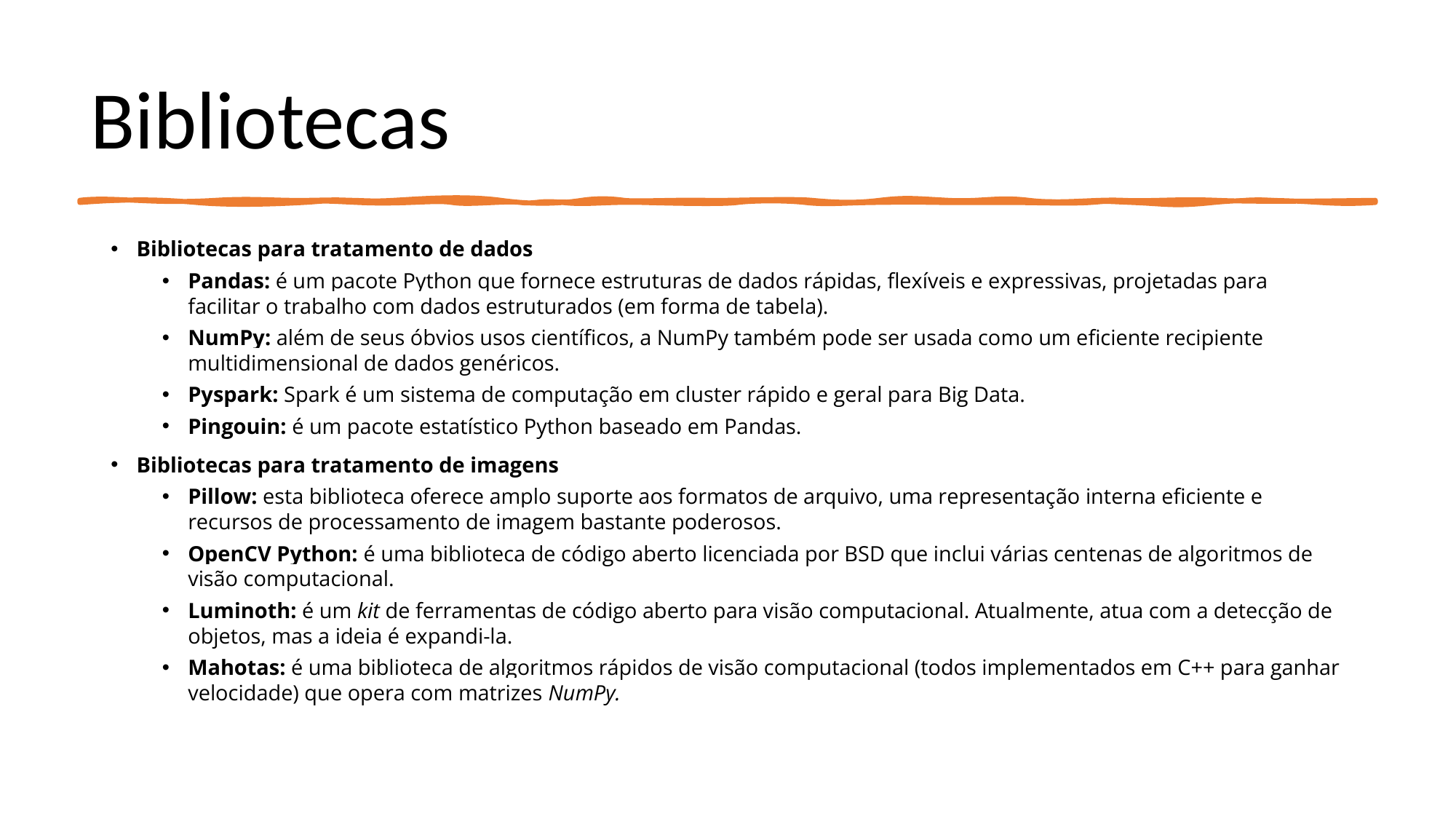

# Bibliotecas

Bibliotecas para tratamento de dados
Pandas: é um pacote Python que fornece estruturas de dados rápidas, flexíveis e expressivas, projetadas para facilitar o trabalho com dados estruturados (em forma de tabela).
NumPy: além de seus óbvios usos científicos, a NumPy também pode ser usada como um eficiente recipiente multidimensional de dados genéricos.
Pyspark: Spark é um sistema de computação em cluster rápido e geral para Big Data.
Pingouin: é um pacote estatístico Python baseado em Pandas.
Bibliotecas para tratamento de imagens
Pillow: esta biblioteca oferece amplo suporte aos formatos de arquivo, uma representação interna eficiente e recursos de processamento de imagem bastante poderosos.
OpenCV Python: é uma biblioteca de código aberto licenciada por BSD que inclui várias centenas de algoritmos de visão computacional.
Luminoth: é um kit de ferramentas de código aberto para visão computacional. Atualmente, atua com a detecção de objetos, mas a ideia é expandi-la.
Mahotas: é uma biblioteca de algoritmos rápidos de visão computacional (todos implementados em C++ para ganhar velocidade) que opera com matrizes NumPy.